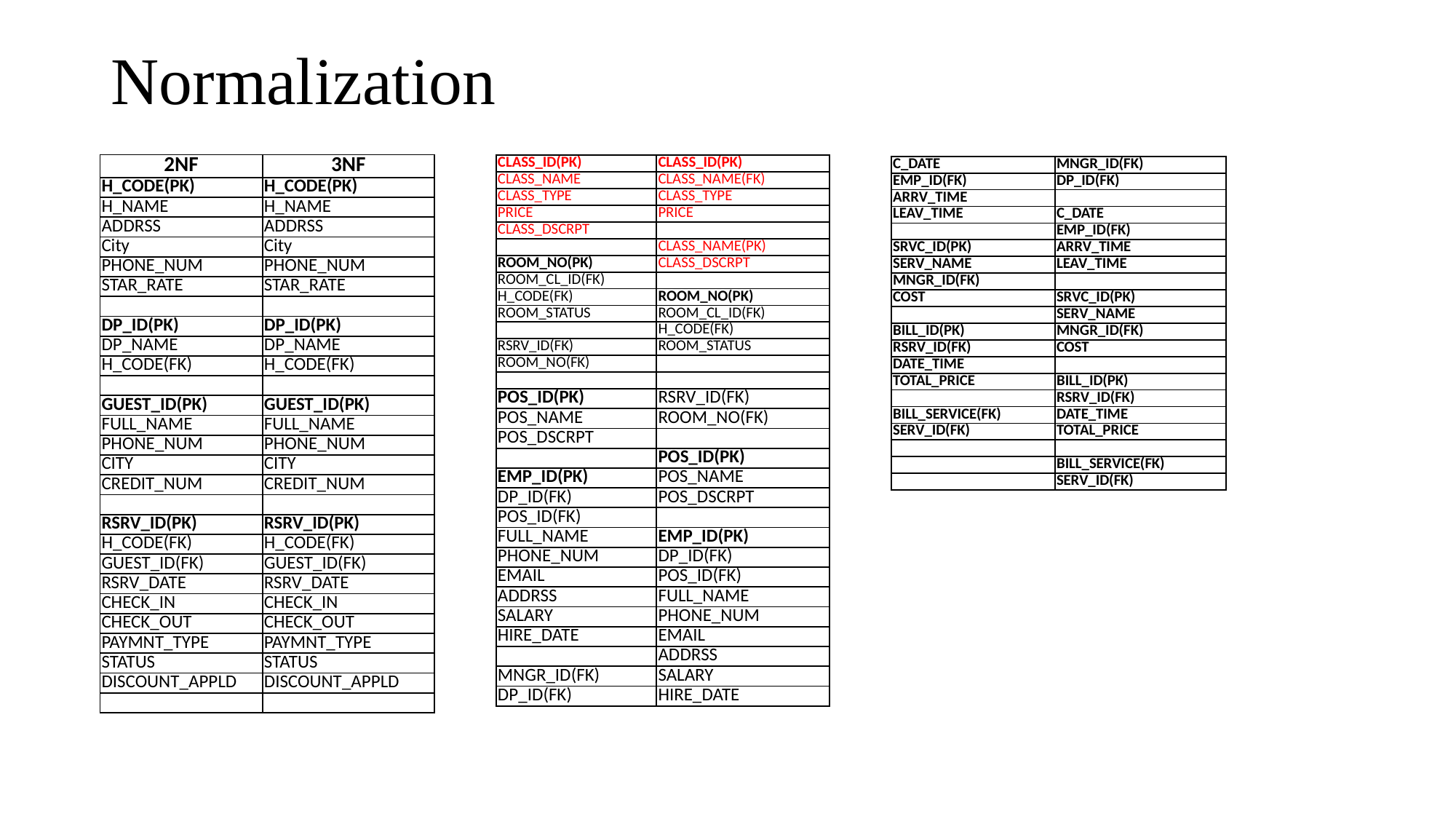

# Normalization
| 2NF | 3NF |
| --- | --- |
| H\_CODE(PK) | H\_CODE(PK) |
| H\_NAME | H\_NAME |
| ADDRSS | ADDRSS |
| City | City |
| PHONE\_NUM | PHONE\_NUM |
| STAR\_RATE | STAR\_RATE |
|  |  |
| DP\_ID(PK) | DP\_ID(PK) |
| DP\_NAME | DP\_NAME |
| H\_CODE(FK) | H\_CODE(FK) |
|  |  |
| GUEST\_ID(PK) | GUEST\_ID(PK) |
| FULL\_NAME | FULL\_NAME |
| PHONE\_NUM | PHONE\_NUM |
| CITY | CITY |
| CREDIT\_NUM | CREDIT\_NUM |
|  |  |
| RSRV\_ID(PK) | RSRV\_ID(PK) |
| H\_CODE(FK) | H\_CODE(FK) |
| GUEST\_ID(FK) | GUEST\_ID(FK) |
| RSRV\_DATE | RSRV\_DATE |
| CHECK\_IN | CHECK\_IN |
| CHECK\_OUT | CHECK\_OUT |
| PAYMNT\_TYPE | PAYMNT\_TYPE |
| STATUS | STATUS |
| DISCOUNT\_APPLD | DISCOUNT\_APPLD |
|  |  |
| CLASS\_ID(PK) | CLASS\_ID(PK) |
| --- | --- |
| CLASS\_NAME | CLASS\_NAME(FK) |
| CLASS\_TYPE | CLASS\_TYPE |
| PRICE | PRICE |
| CLASS\_DSCRPT |  |
|  | CLASS\_NAME(PK) |
| ROOM\_NO(PK) | CLASS\_DSCRPT |
| ROOM\_CL\_ID(FK) |  |
| H\_CODE(FK) | ROOM\_NO(PK) |
| ROOM\_STATUS | ROOM\_CL\_ID(FK) |
|  | H\_CODE(FK) |
| RSRV\_ID(FK) | ROOM\_STATUS |
| ROOM\_NO(FK) |  |
|  |  |
| POS\_ID(PK) | RSRV\_ID(FK) |
| POS\_NAME | ROOM\_NO(FK) |
| POS\_DSCRPT |  |
|  | POS\_ID(PK) |
| EMP\_ID(PK) | POS\_NAME |
| DP\_ID(FK) | POS\_DSCRPT |
| POS\_ID(FK) |  |
| FULL\_NAME | EMP\_ID(PK) |
| PHONE\_NUM | DP\_ID(FK) |
| EMAIL | POS\_ID(FK) |
| ADDRSS | FULL\_NAME |
| SALARY | PHONE\_NUM |
| HIRE\_DATE | EMAIL |
|  | ADDRSS |
| MNGR\_ID(FK) | SALARY |
| DP\_ID(FK) | HIRE\_DATE |
| C\_DATE | MNGR\_ID(FK) |
| --- | --- |
| EMP\_ID(FK) | DP\_ID(FK) |
| ARRV\_TIME |  |
| LEAV\_TIME | C\_DATE |
|  | EMP\_ID(FK) |
| SRVC\_ID(PK) | ARRV\_TIME |
| SERV\_NAME | LEAV\_TIME |
| MNGR\_ID(FK) |  |
| COST | SRVC\_ID(PK) |
|  | SERV\_NAME |
| BILL\_ID(PK) | MNGR\_ID(FK) |
| RSRV\_ID(FK) | COST |
| DATE\_TIME |  |
| TOTAL\_PRICE | BILL\_ID(PK) |
|  | RSRV\_ID(FK) |
| BILL\_SERVICE(FK) | DATE\_TIME |
| SERV\_ID(FK) | TOTAL\_PRICE |
|  |  |
|  | BILL\_SERVICE(FK) |
|  | SERV\_ID(FK) |